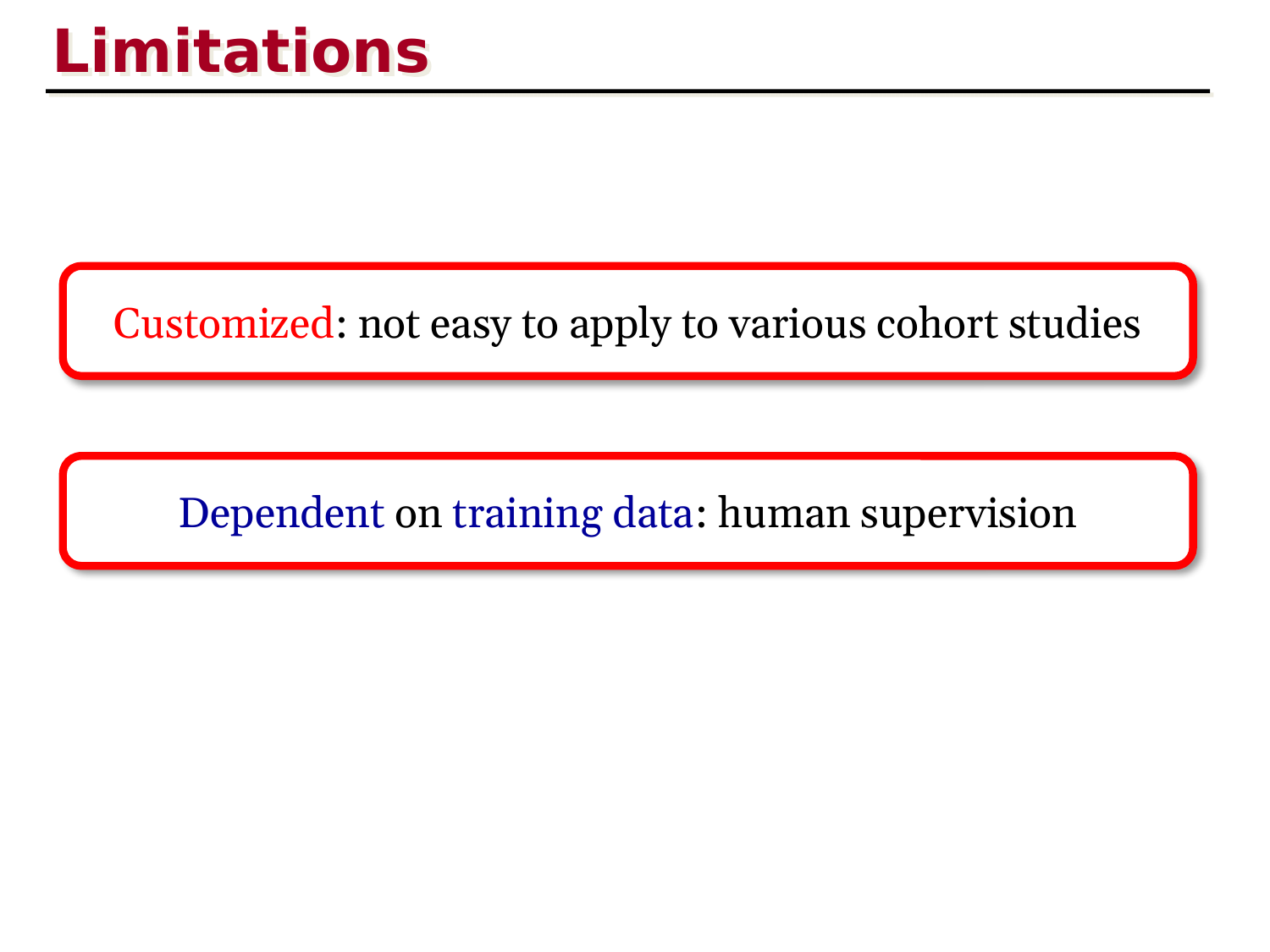

Limitations

Customized: not easy to apply to various cohort studies
Dependent on training data: human supervision